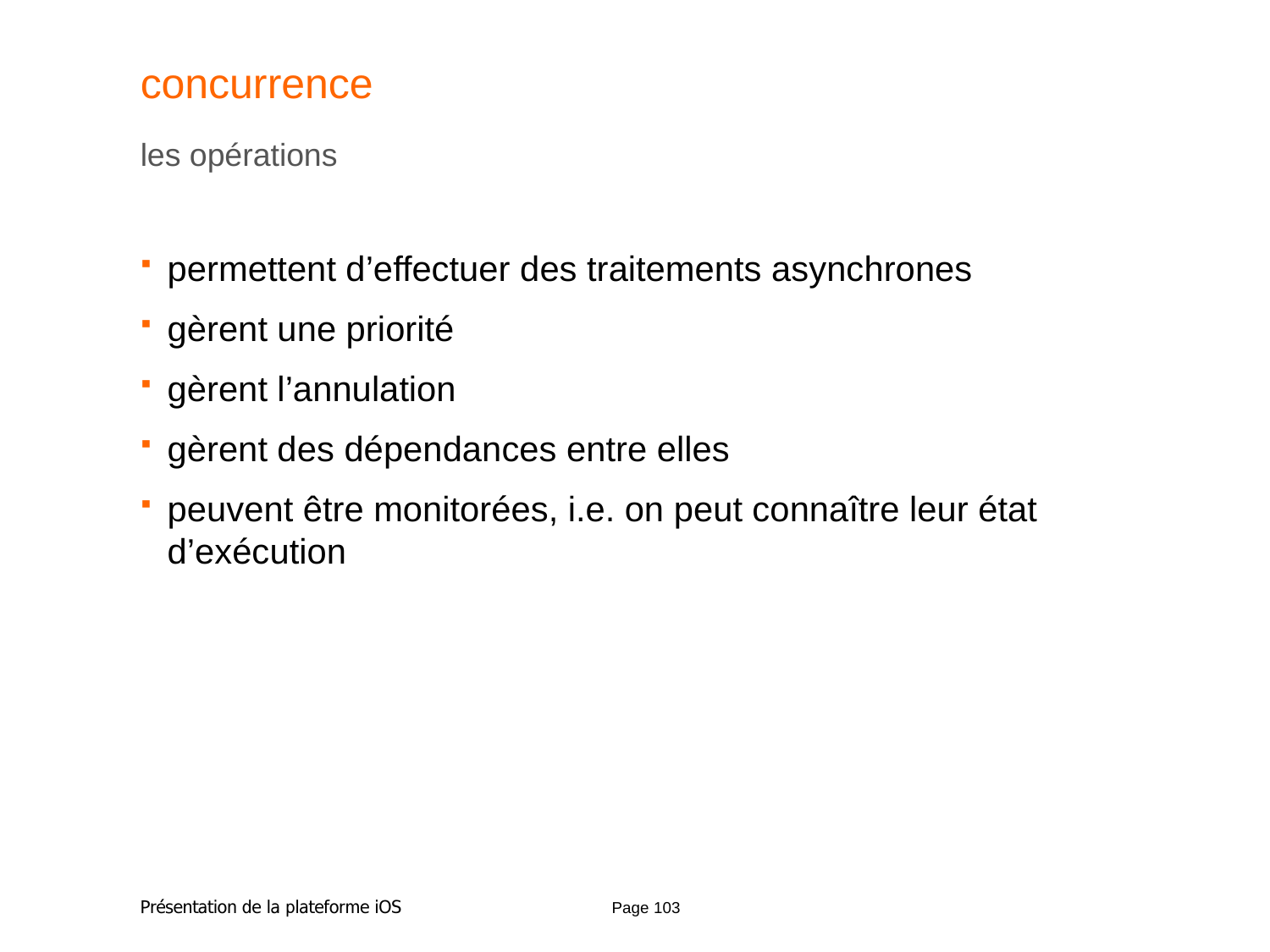

# concurrence
les opérations
permettent d’effectuer des traitements asynchrones
gèrent une priorité
gèrent l’annulation
gèrent des dépendances entre elles
peuvent être monitorées, i.e. on peut connaître leur état d’exécution
Présentation de la plateforme iOS